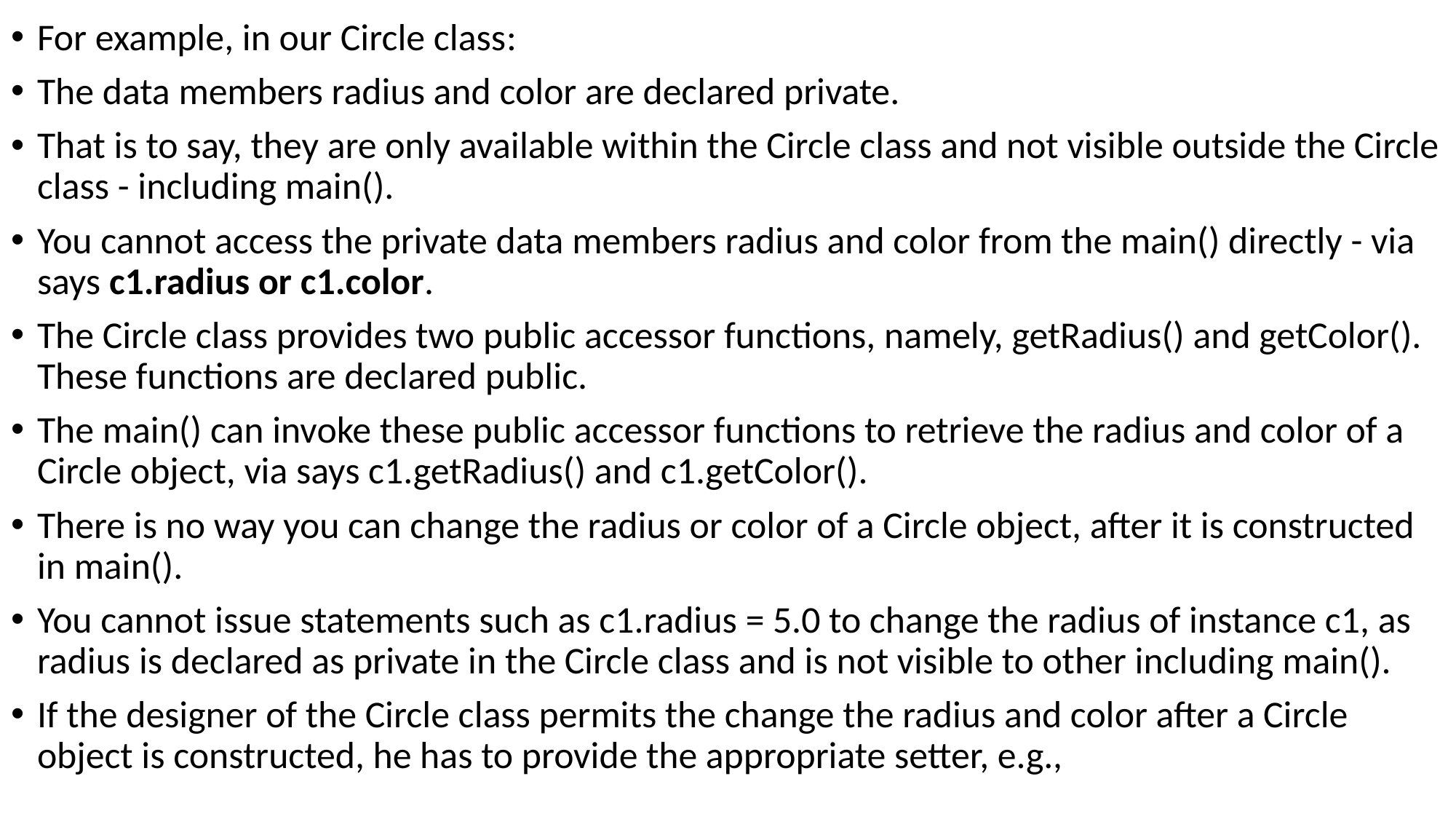

For example, in our Circle class:
The data members radius and color are declared private.
That is to say, they are only available within the Circle class and not visible outside the Circle class - including main().
You cannot access the private data members radius and color from the main() directly - via says c1.radius or c1.color.
The Circle class provides two public accessor functions, namely, getRadius() and getColor(). These functions are declared public.
The main() can invoke these public accessor functions to retrieve the radius and color of a Circle object, via says c1.getRadius() and c1.getColor().
There is no way you can change the radius or color of a Circle object, after it is constructed in main().
You cannot issue statements such as c1.radius = 5.0 to change the radius of instance c1, as radius is declared as private in the Circle class and is not visible to other including main().
If the designer of the Circle class permits the change the radius and color after a Circle object is constructed, he has to provide the appropriate setter, e.g.,